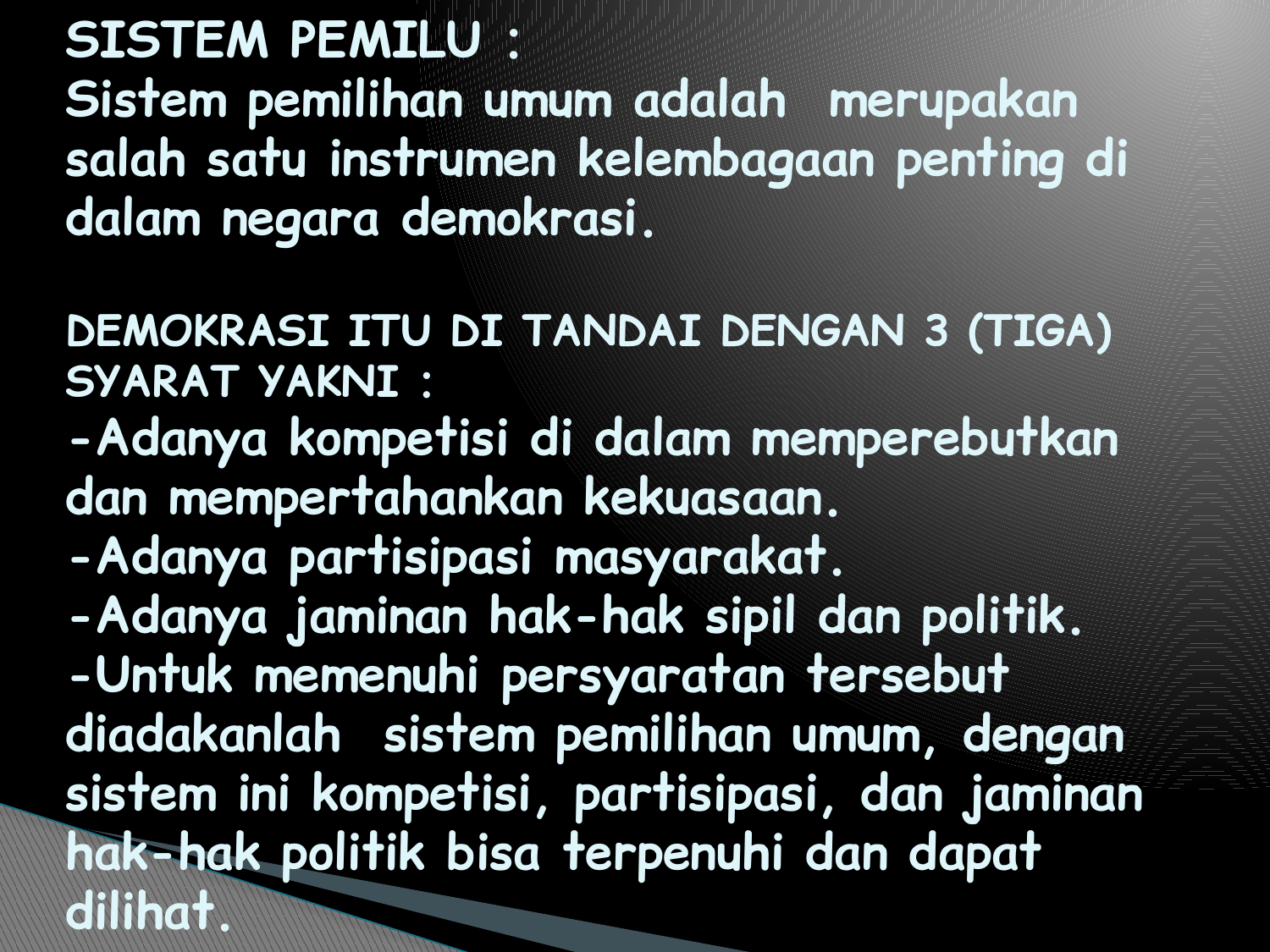

# SISTEM PEMILU : Sistem pemilihan umum adalah  merupakan salah satu instrumen kelembagaan penting di dalam negara demokrasi. DEMOKRASI ITU DI TANDAI DENGAN 3 (TIGA) SYARAT YAKNI : -Adanya kompetisi di dalam memperebutkan dan mempertahankan kekuasaan. -Adanya partisipasi masyarakat. -Adanya jaminan hak-hak sipil dan politik. -Untuk memenuhi persyaratan tersebut  diadakanlah  sistem pemilihan umum, dengan sistem ini kompetisi, partisipasi, dan jaminan hak-hak politik bisa terpenuhi dan dapat dilihat.